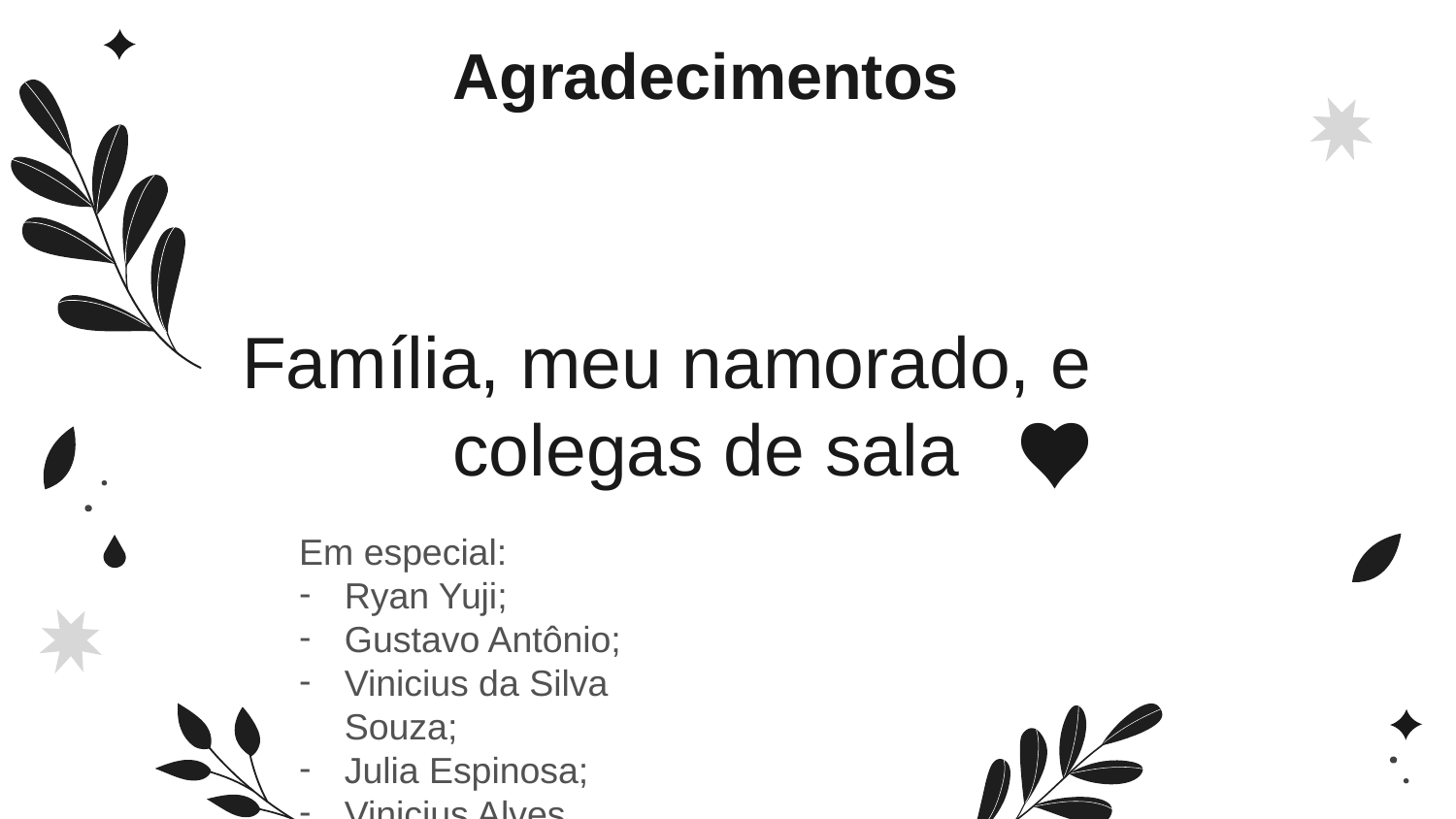

# Agradecimentos

Família, meu namorado, e colegas de sala  ♥

Em especial:
Ryan Yuji;
Gustavo Antônio;
Vinicius da Silva Souza;
Julia Espinosa;
Vinicius Alves.